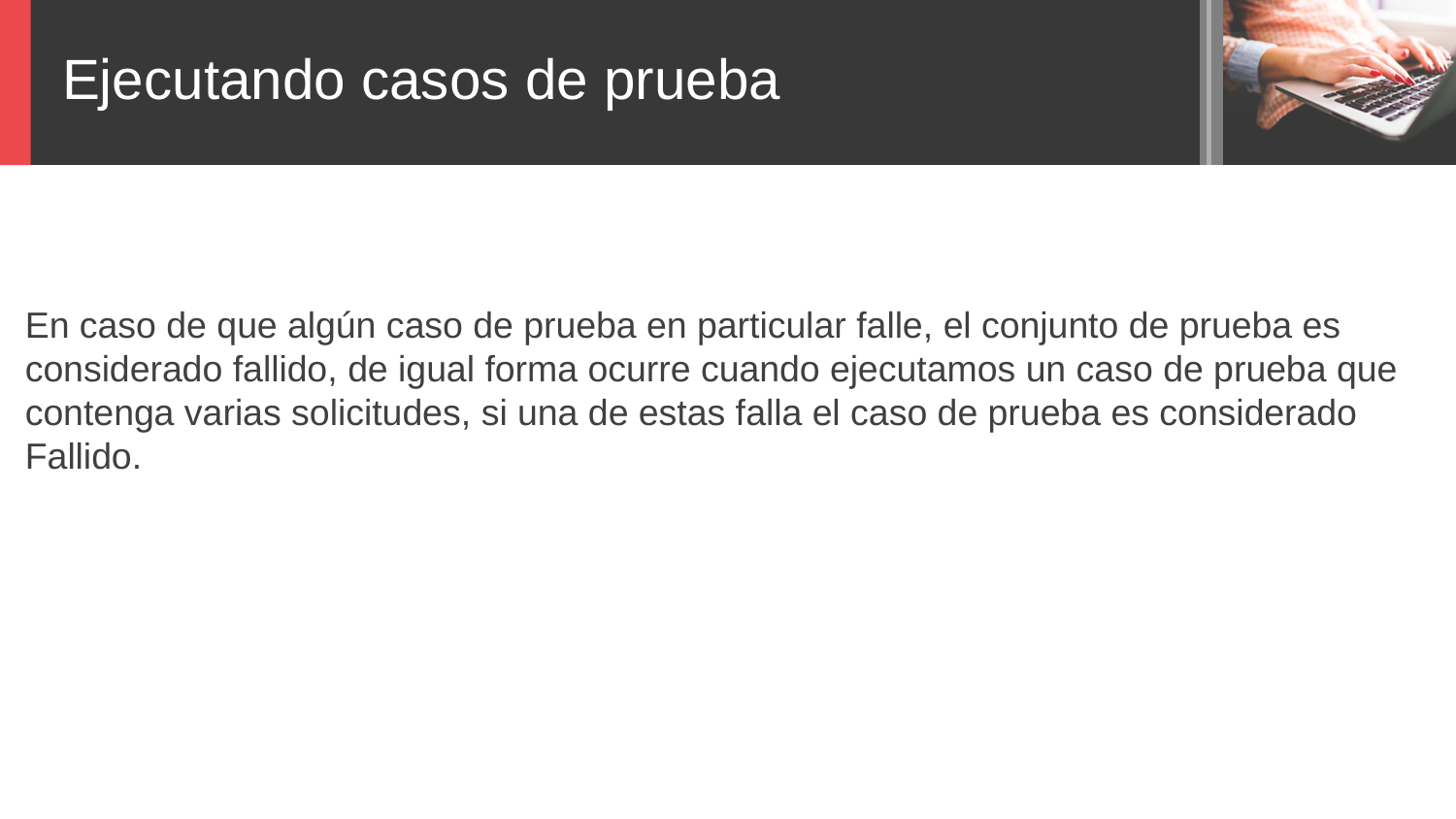

Ejecutando casos de prueba
En caso de que algún caso de prueba en particular falle, el conjunto de prueba es
considerado fallido, de igual forma ocurre cuando ejecutamos un caso de prueba que
contenga varias solicitudes, si una de estas falla el caso de prueba es considerado
Fallido.